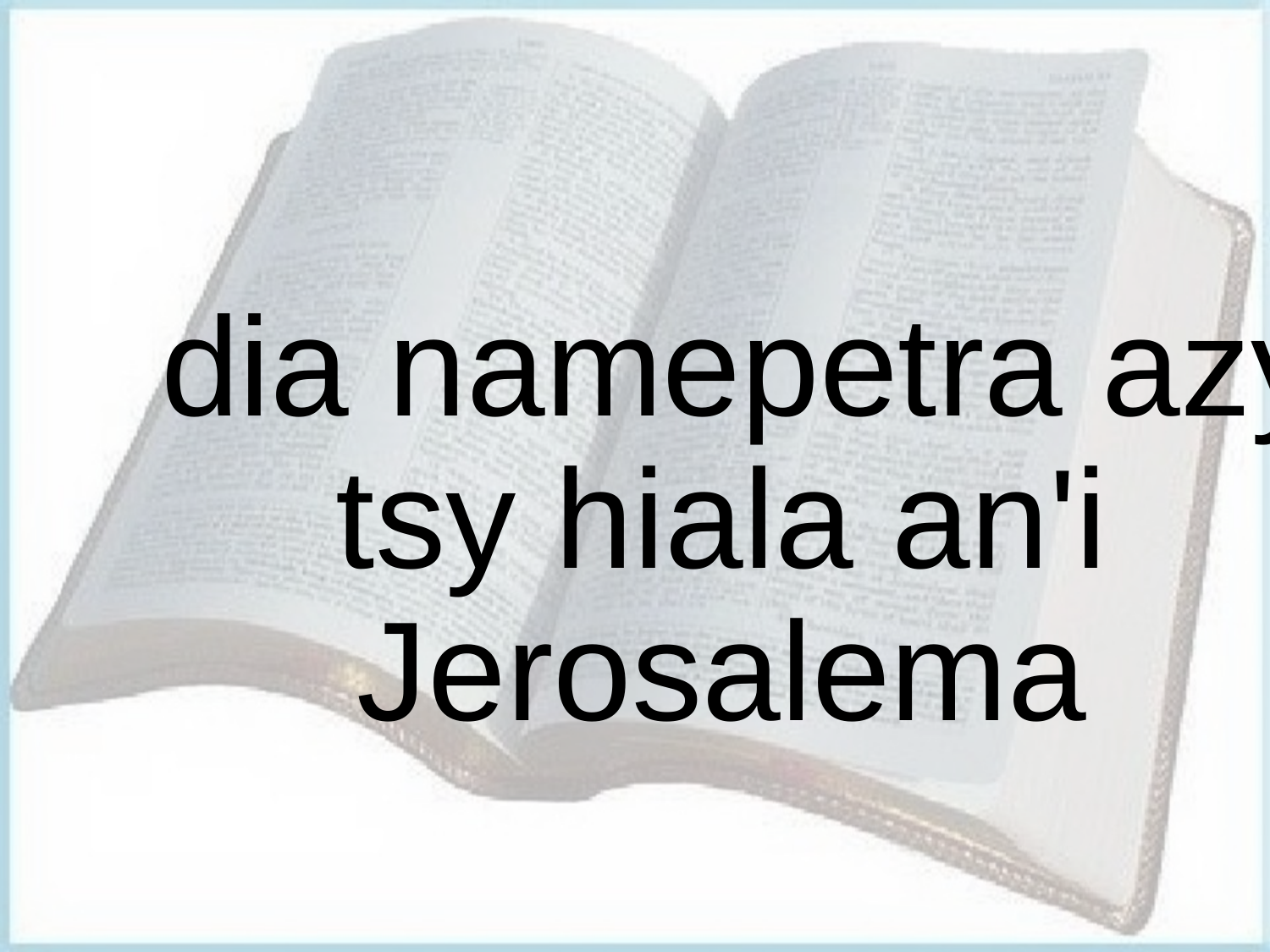

# dia namepetra azy tsy hiala an'i Jerosalema